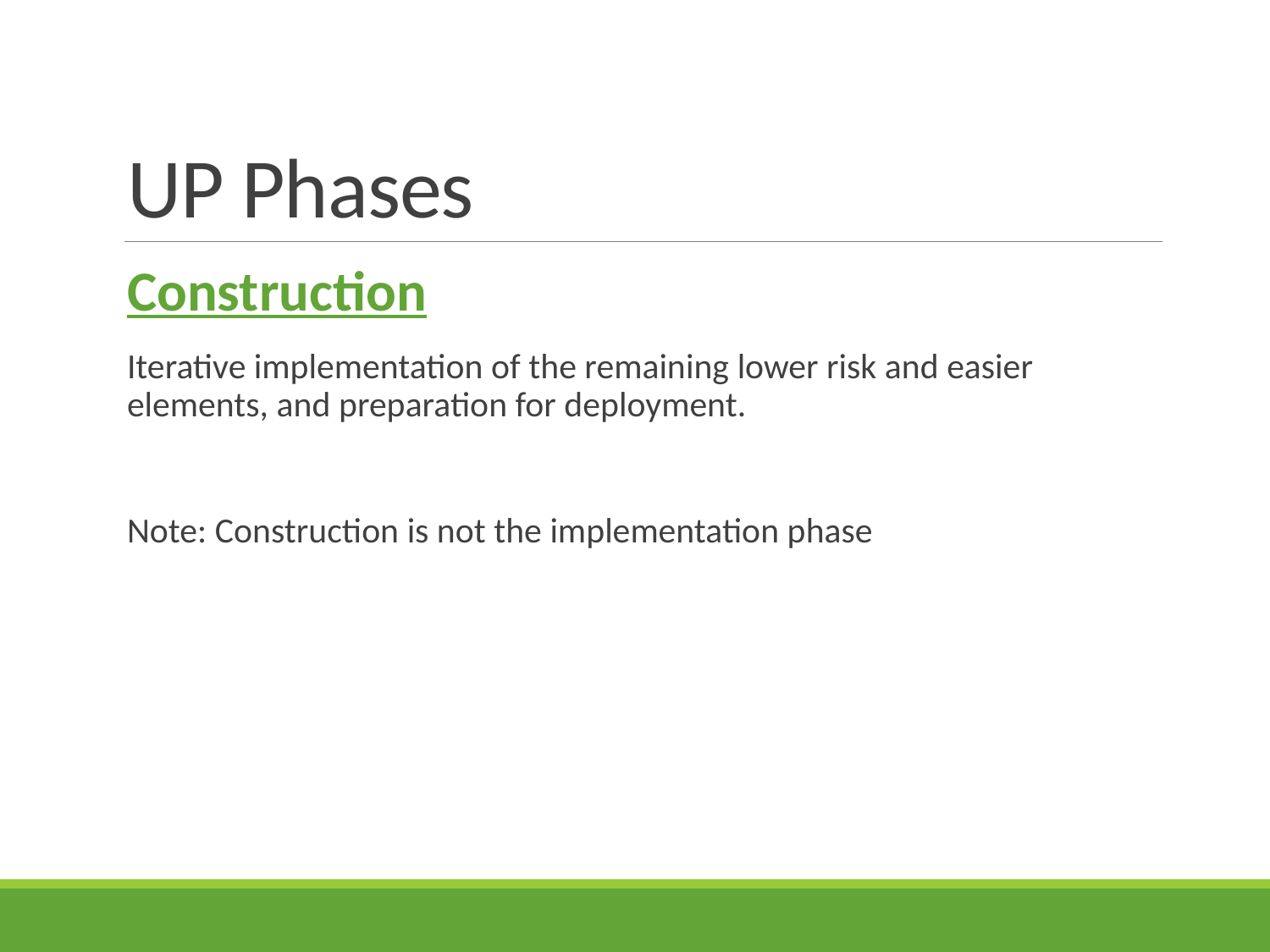

# UP Phases
Construction
Iterative implementation of the remaining lower risk and easier elements, and preparation for deployment.

Note: Construction is not the implementation phase